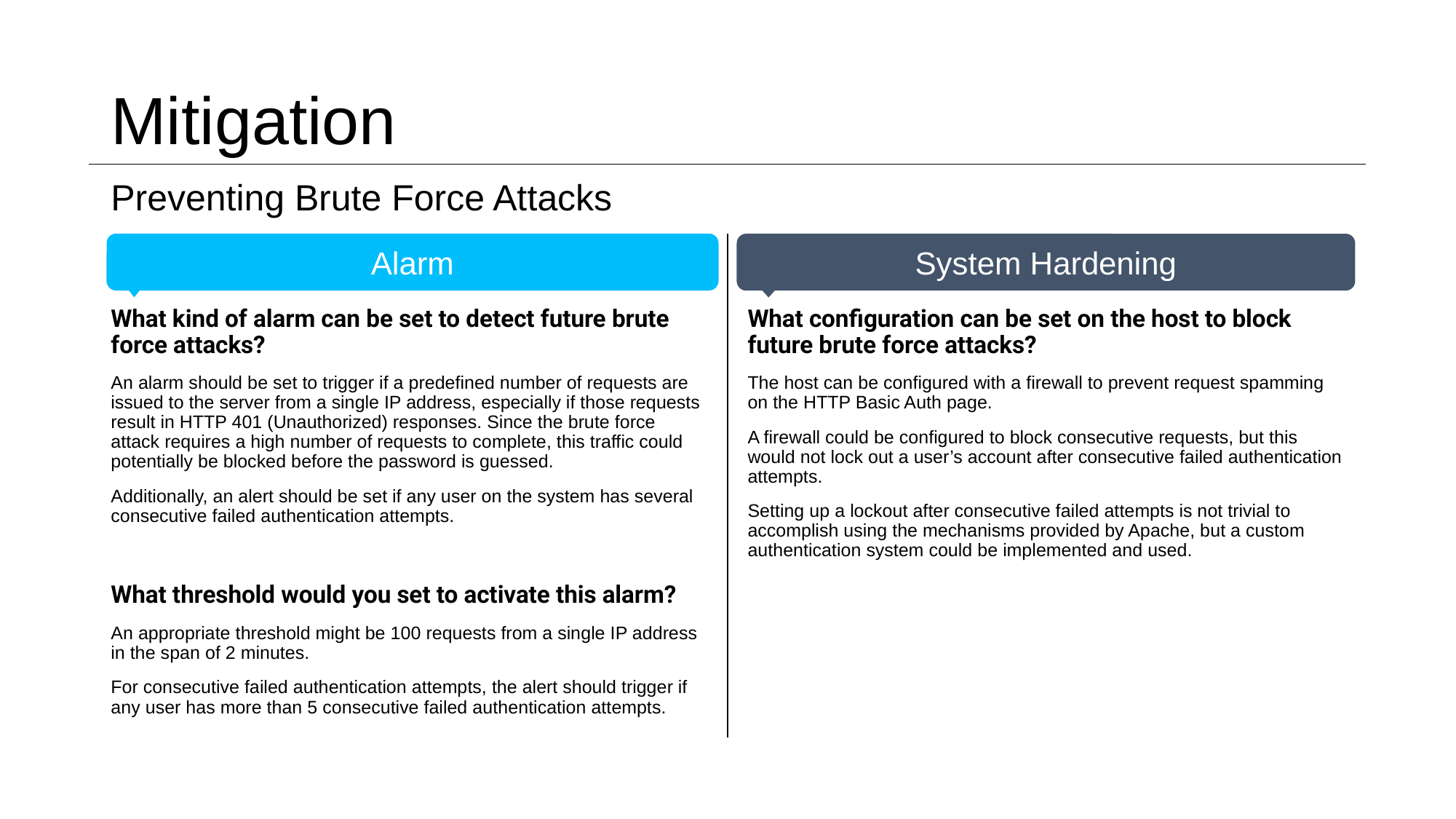

# Mitigation
Preventing Brute Force Attacks
What kind of alarm can be set to detect future brute force attacks?
An alarm should be set to trigger if a predefined number of requests are issued to the server from a single IP address, especially if those requests result in HTTP 401 (Unauthorized) responses. Since the brute force attack requires a high number of requests to complete, this traffic could potentially be blocked before the password is guessed.
Additionally, an alert should be set if any user on the system has several consecutive failed authentication attempts.

What threshold would you set to activate this alarm?
An appropriate threshold might be 100 requests from a single IP address in the span of 2 minutes.
For consecutive failed authentication attempts, the alert should trigger if any user has more than 5 consecutive failed authentication attempts.
What configuration can be set on the host to block future brute force attacks?
The host can be configured with a firewall to prevent request spamming on the HTTP Basic Auth page.
A firewall could be configured to block consecutive requests, but this would not lock out a user’s account after consecutive failed authentication attempts.
Setting up a lockout after consecutive failed attempts is not trivial to accomplish using the mechanisms provided by Apache, but a custom authentication system could be implemented and used.